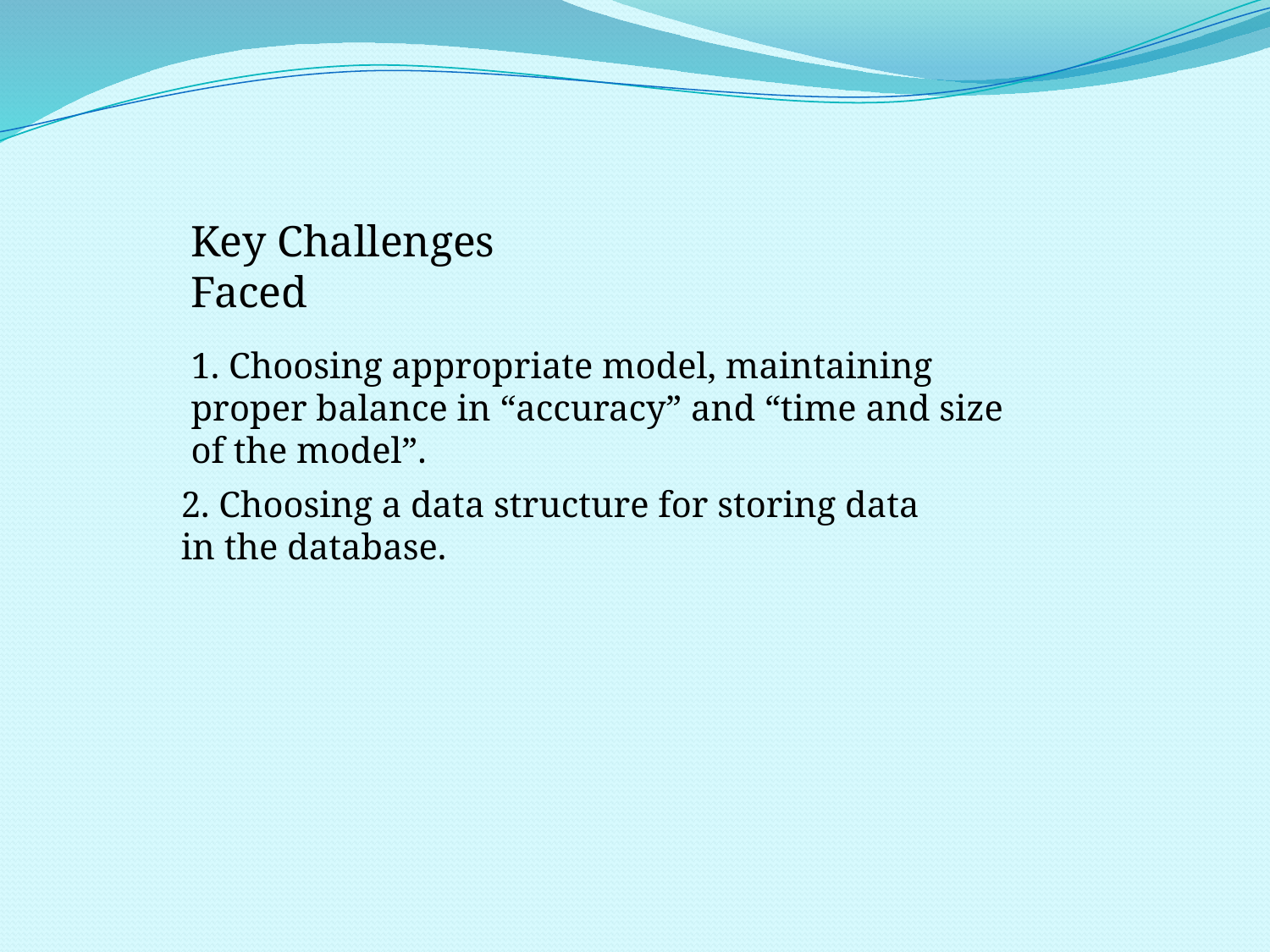

Key Challenges Faced
1. Choosing appropriate model, maintaining proper balance in “accuracy” and “time and size of the model”.
2. Choosing a data structure for storing data in the database.